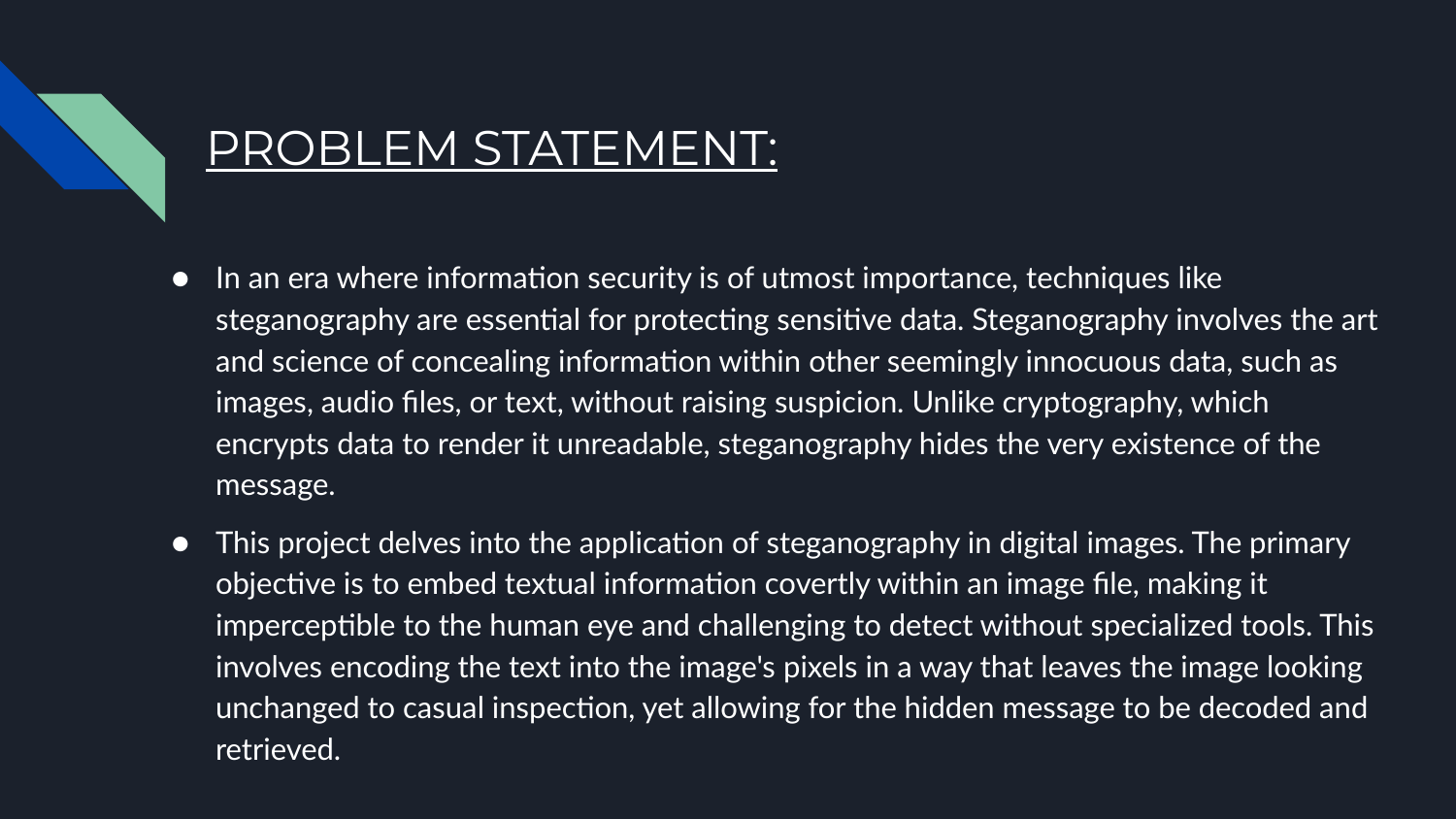

# PROBLEM STATEMENT:
In an era where information security is of utmost importance, techniques like steganography are essential for protecting sensitive data. Steganography involves the art and science of concealing information within other seemingly innocuous data, such as images, audio files, or text, without raising suspicion. Unlike cryptography, which encrypts data to render it unreadable, steganography hides the very existence of the message.
This project delves into the application of steganography in digital images. The primary objective is to embed textual information covertly within an image file, making it imperceptible to the human eye and challenging to detect without specialized tools. This involves encoding the text into the image's pixels in a way that leaves the image looking unchanged to casual inspection, yet allowing for the hidden message to be decoded and retrieved.